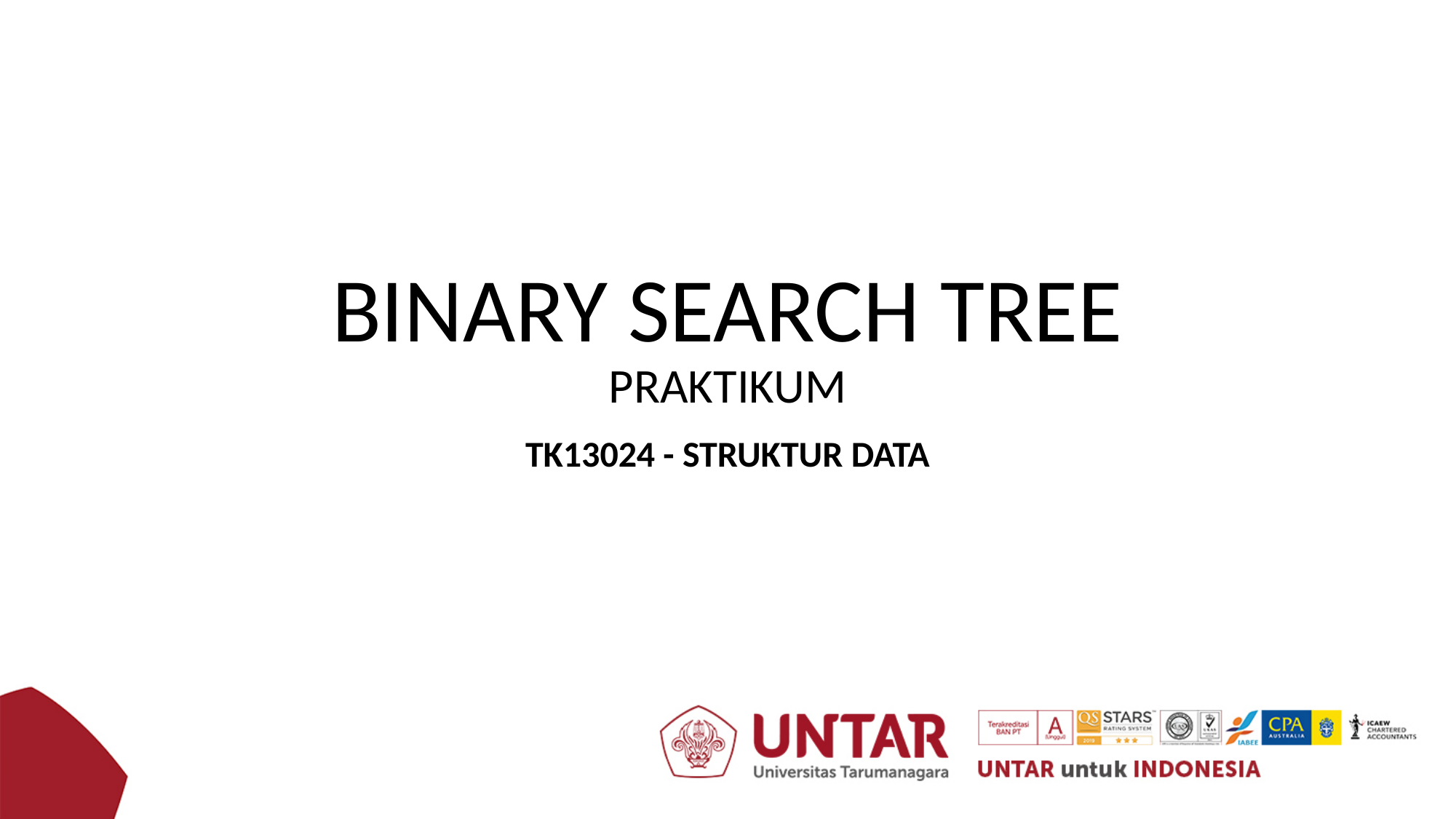

# BINARY SEARCH TREE PRAKTIKUM
TK13024 - STRUKTUR DATA